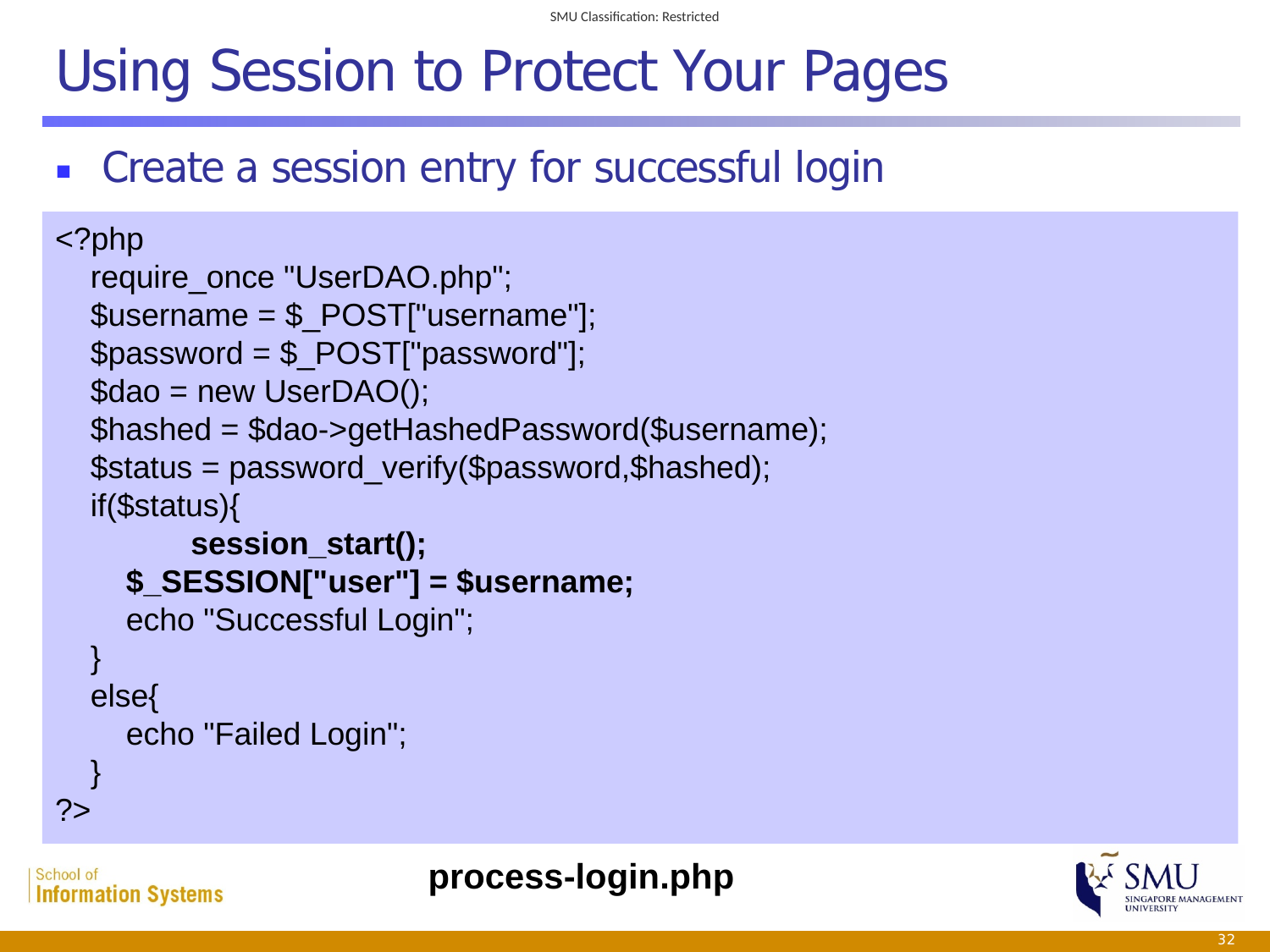

# Using Session to Protect Your Pages
Create a session entry for successful login

<?php
    require_once "UserDAO.php";
    $username = $_POST["username"];
    $password = $_POST["password"];
    $dao = new UserDAO();
    $hashed = $dao->getHashedPassword($username);
    $status = password_verify($password,$hashed);
    if($status){
	 session_start();
        $_SESSION["user"] = $username;
        echo "Successful Login";
    }
    else{
        echo "Failed Login";
    }
?>
process-login.php
                                      32